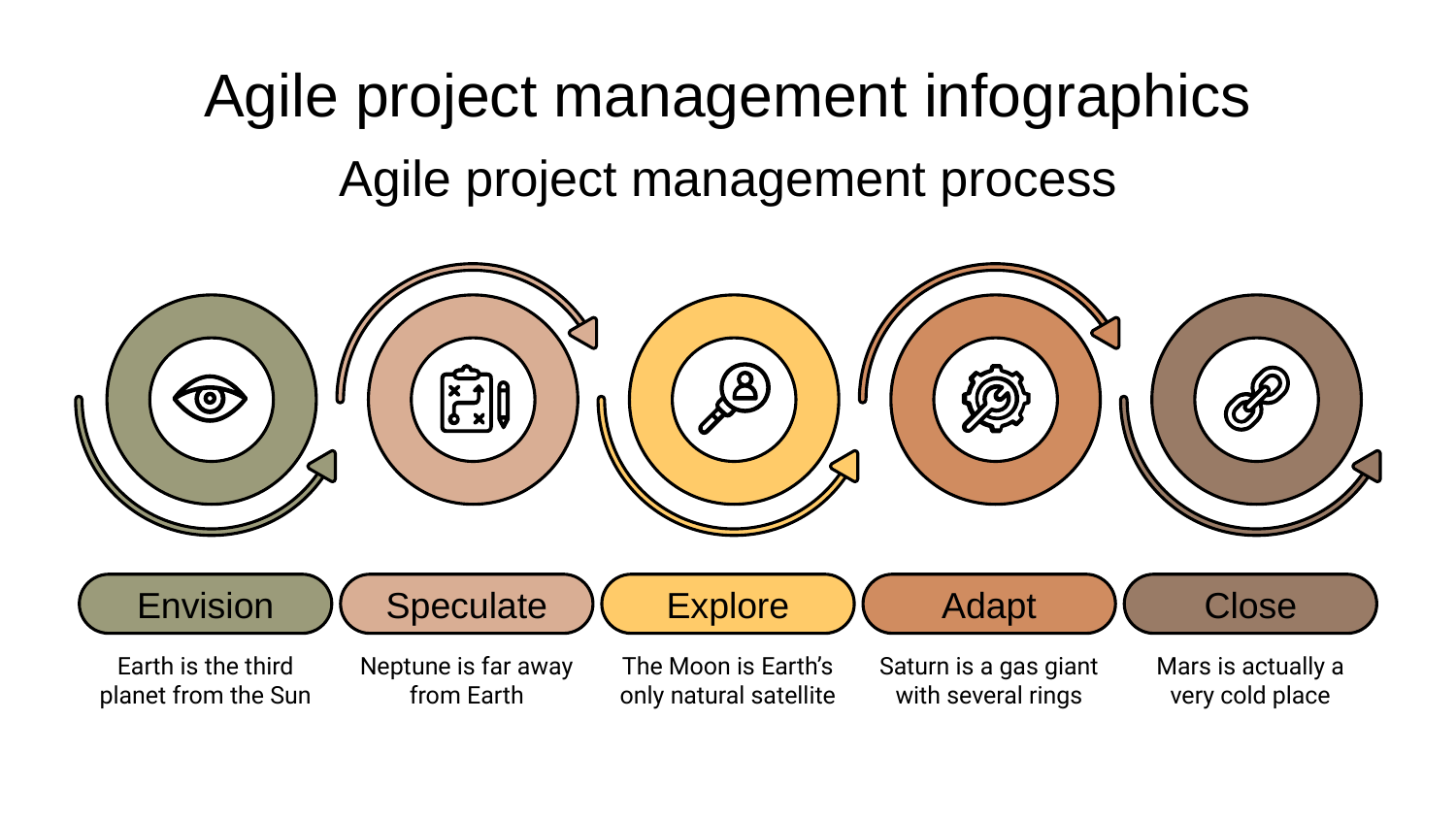

# Agile project management infographics
Agile project management process

Envision
Earth is the third planet from the Sun
Speculate
Neptune is far away from Earth
Explore
The Moon is Earth’s only natural satellite
Adapt
Saturn is a gas giant with several rings
Close
Mars is actually a very cold place